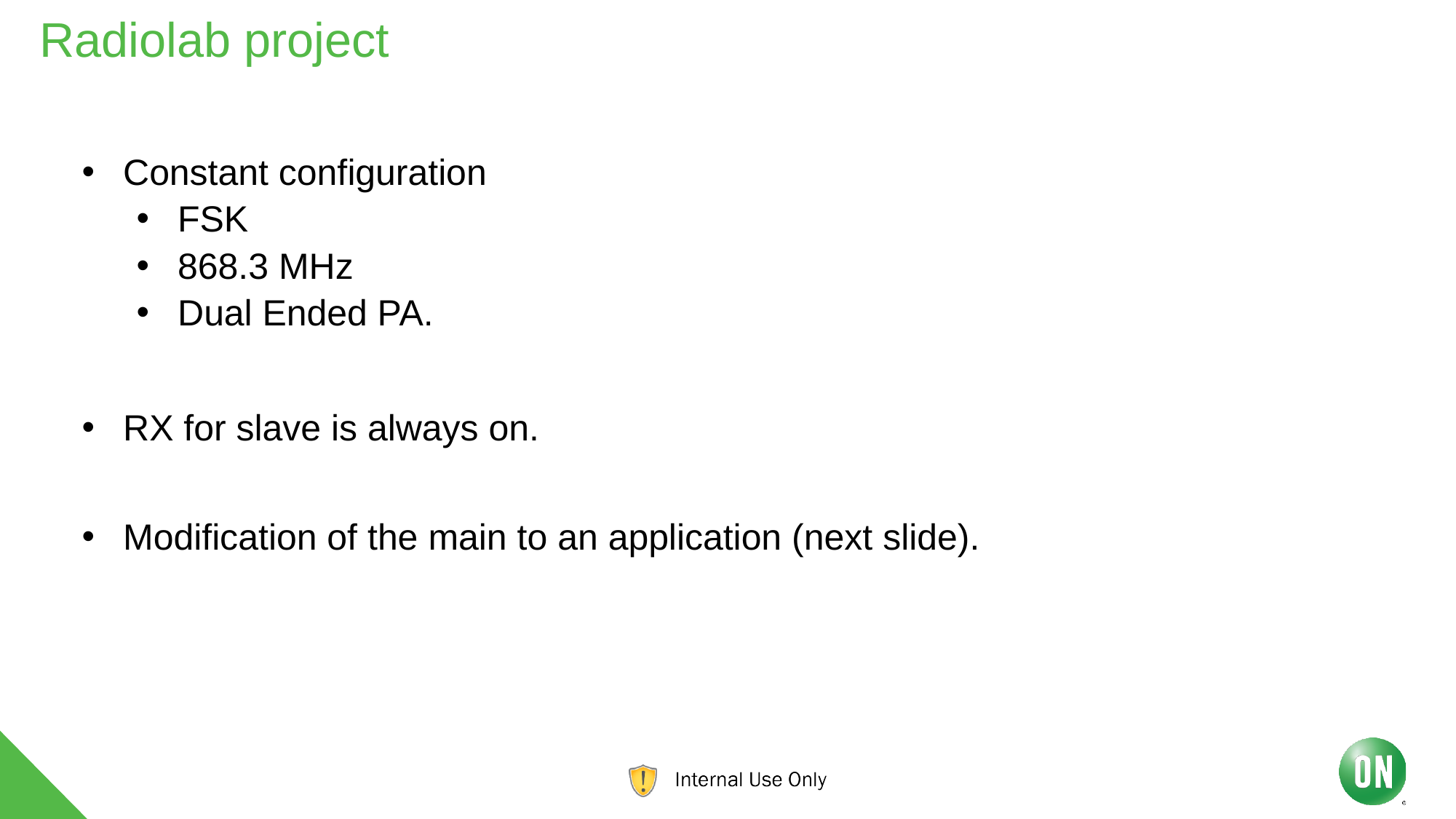

# Radiolab project
Constant configuration
FSK
868.3 MHz
Dual Ended PA.

RX for slave is always on.

Modification of the main to an application (next slide).